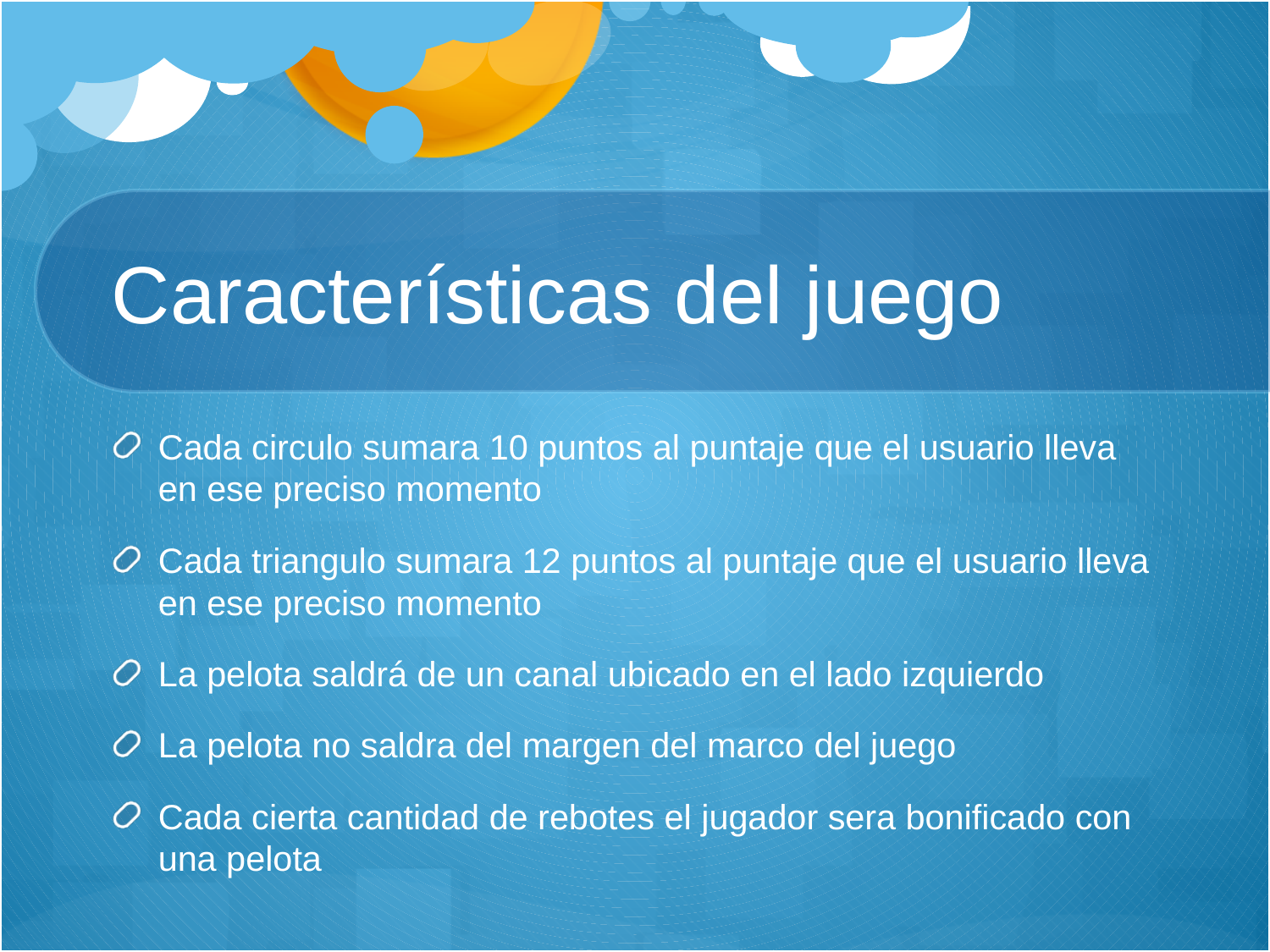

# Características del juego
Cada circulo sumara 10 puntos al puntaje que el usuario lleva en ese preciso momento
Cada triangulo sumara 12 puntos al puntaje que el usuario lleva en ese preciso momento
La pelota saldrá de un canal ubicado en el lado izquierdo
La pelota no saldra del margen del marco del juego
Cada cierta cantidad de rebotes el jugador sera bonificado con una pelota